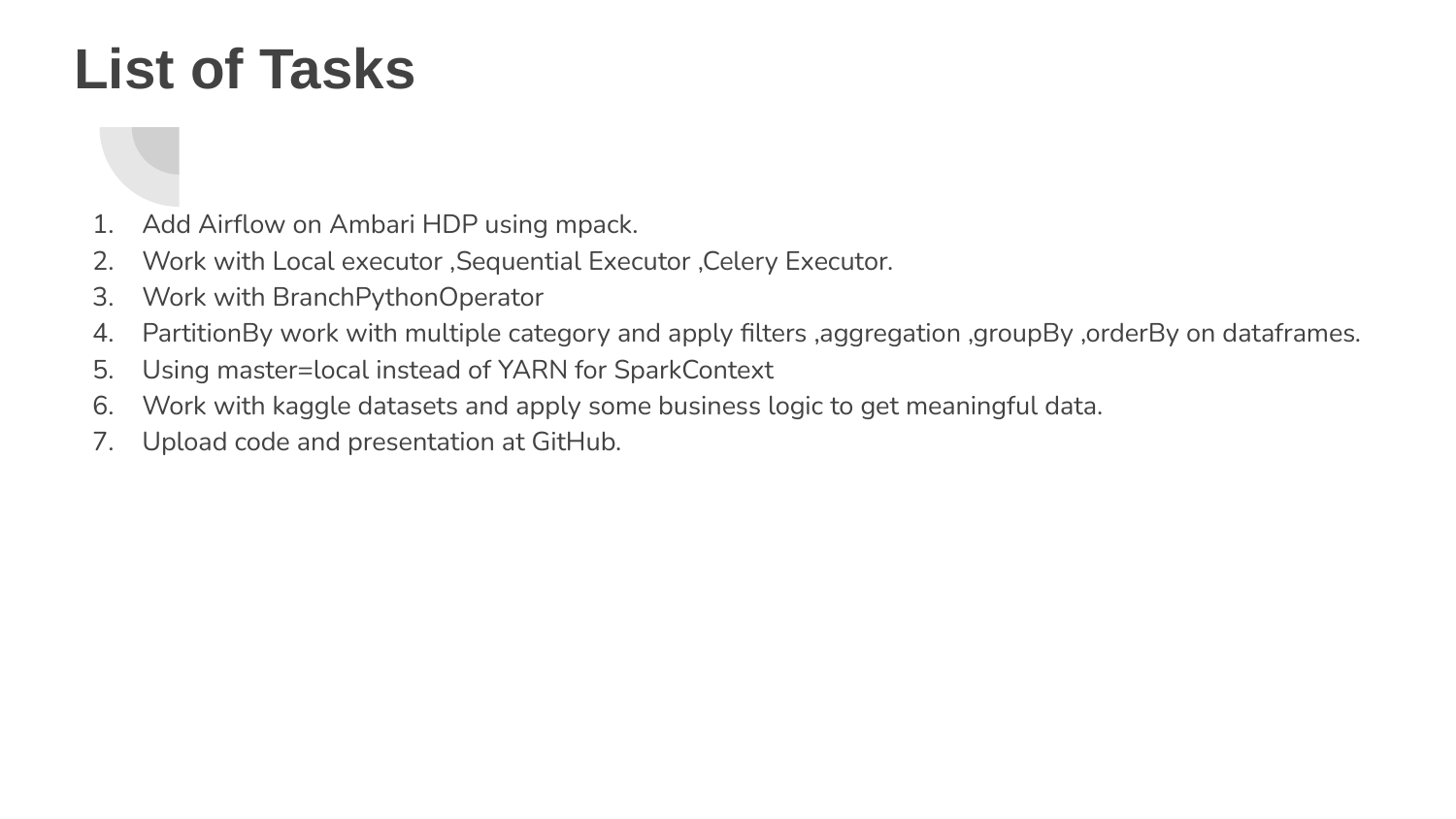

# List of Tasks

Add Airflow on Ambari HDP using mpack.
Work with Local executor ,Sequential Executor ,Celery Executor.
Work with BranchPythonOperator
PartitionBy work with multiple category and apply filters ,aggregation ,groupBy ,orderBy on dataframes.
Using master=local instead of YARN for SparkContext
Work with kaggle datasets and apply some business logic to get meaningful data.
Upload code and presentation at GitHub.